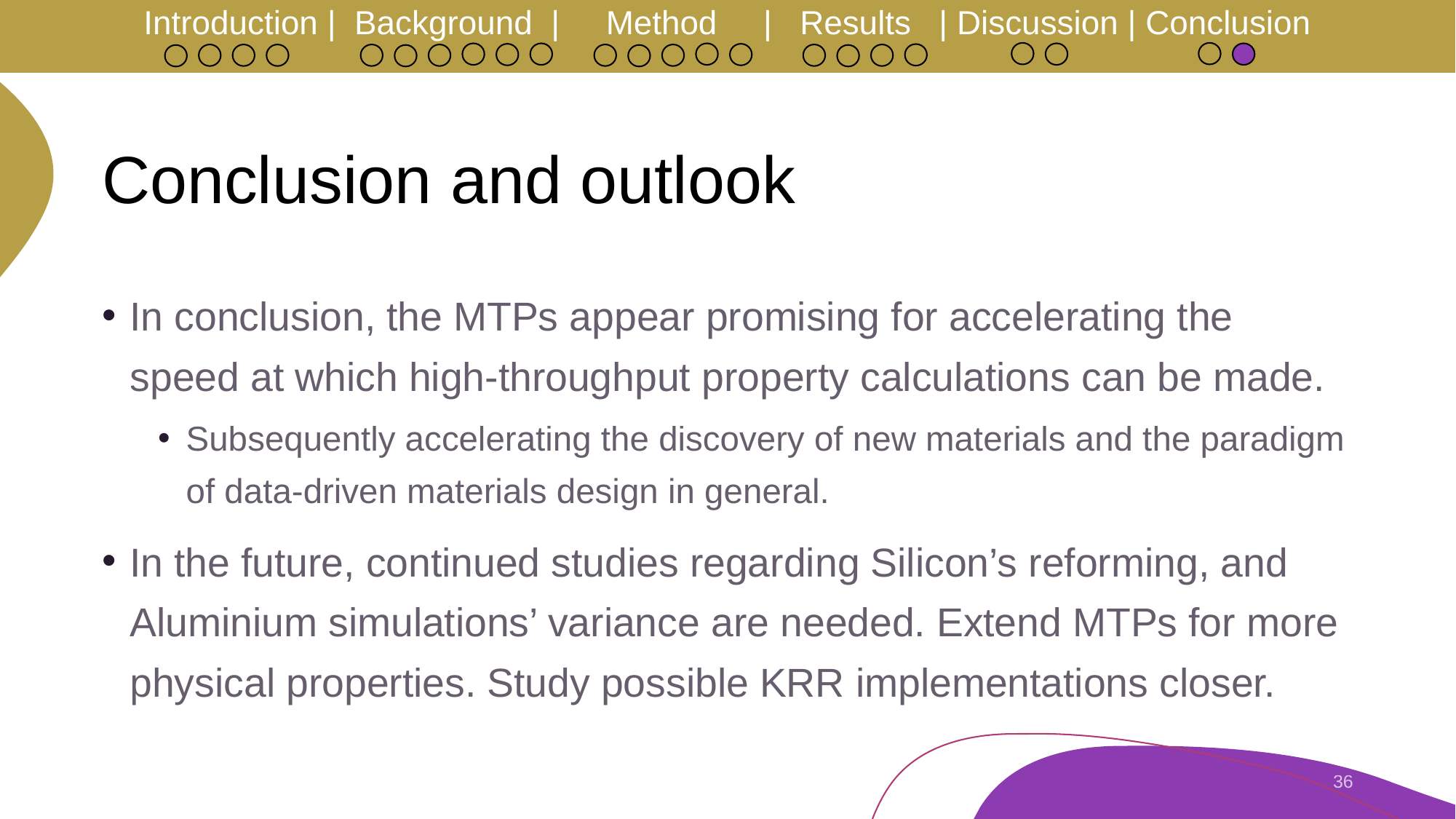

Introduction |  Background  |     Method     |   Results   | Discussion | Conclusion

# Conclusion and outlook
In conclusion, the MTPs appear promising for accelerating the speed at which high-throughput property calculations can be made.
Subsequently accelerating the discovery of new materials and the paradigm of data-driven materials design in general.
In the future, continued studies regarding Silicon’s reforming, and Aluminium simulations’ variance are needed. Extend MTPs for more physical properties. Study possible KRR implementations closer.

36